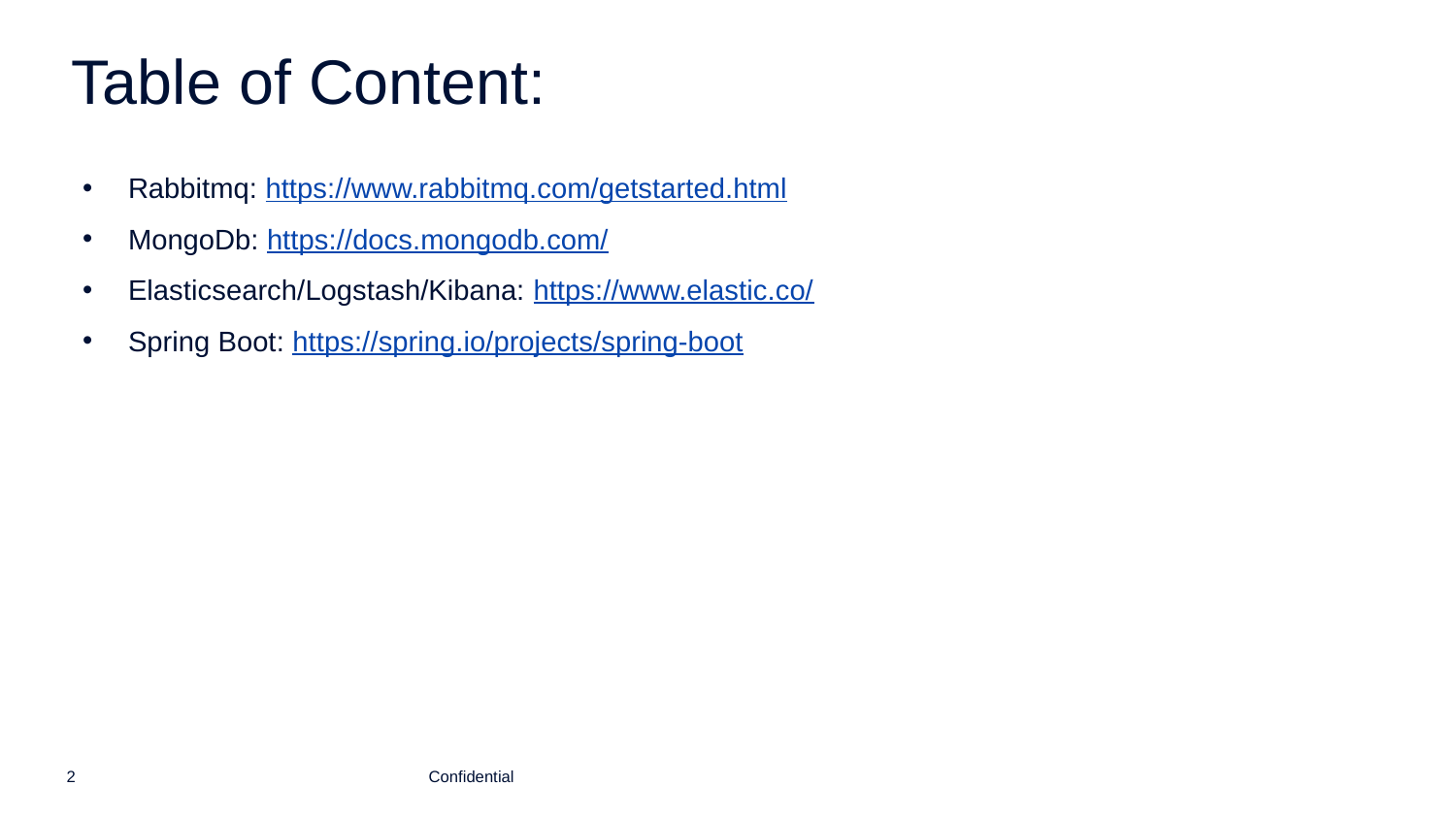

Table of Content:

Rabbitmq: https://www.rabbitmq.com/getstarted.html
MongoDb: https://docs.mongodb.com/
Elasticsearch/Logstash/Kibana: https://www.elastic.co/
Spring Boot: https://spring.io/projects/spring-boot
Confidential